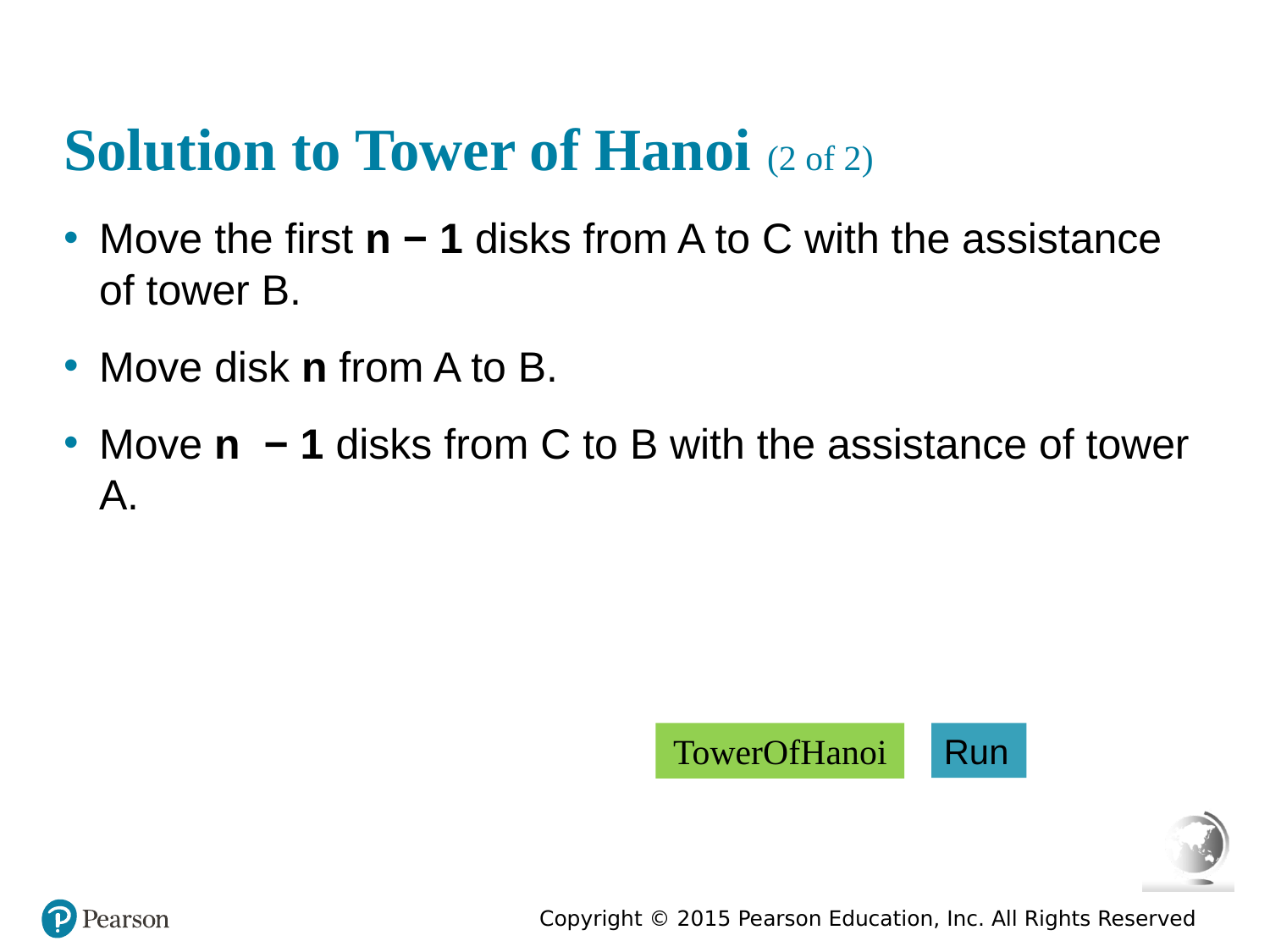

# Solution to Tower of Hanoi (2 of 2)
Move the first n − 1 disks from A to C with the assistance of tower B.
Move disk n from A to B.
Move n  − 1 disks from C to B with the assistance of tower A.
TowerOfHanoi
Run